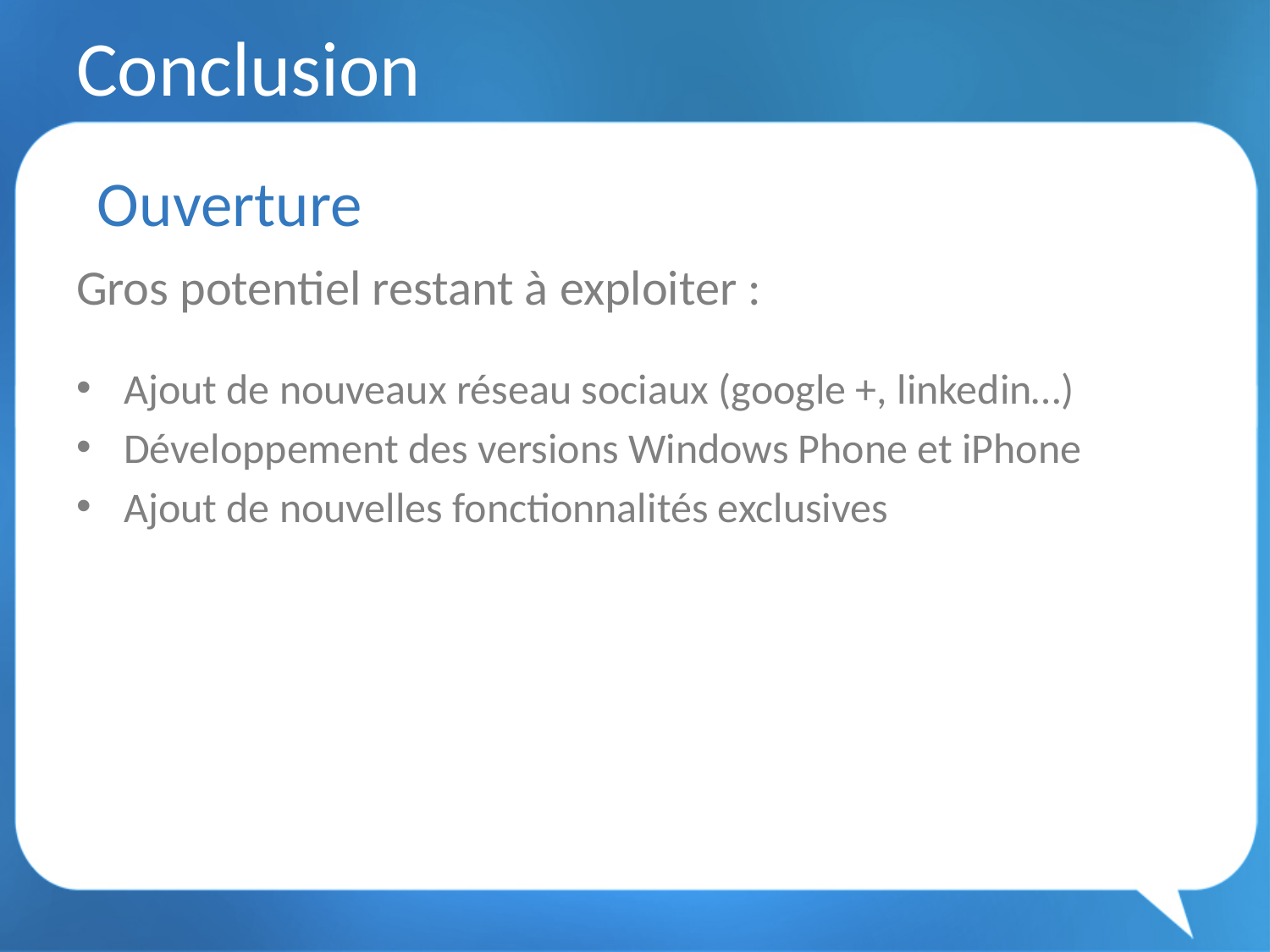

# Conclusion
Ouverture
Gros potentiel restant à exploiter :

Ajout de nouveaux réseau sociaux (google +, linkedin…)
Développement des versions Windows Phone et iPhone
Ajout de nouvelles fonctionnalités exclusives